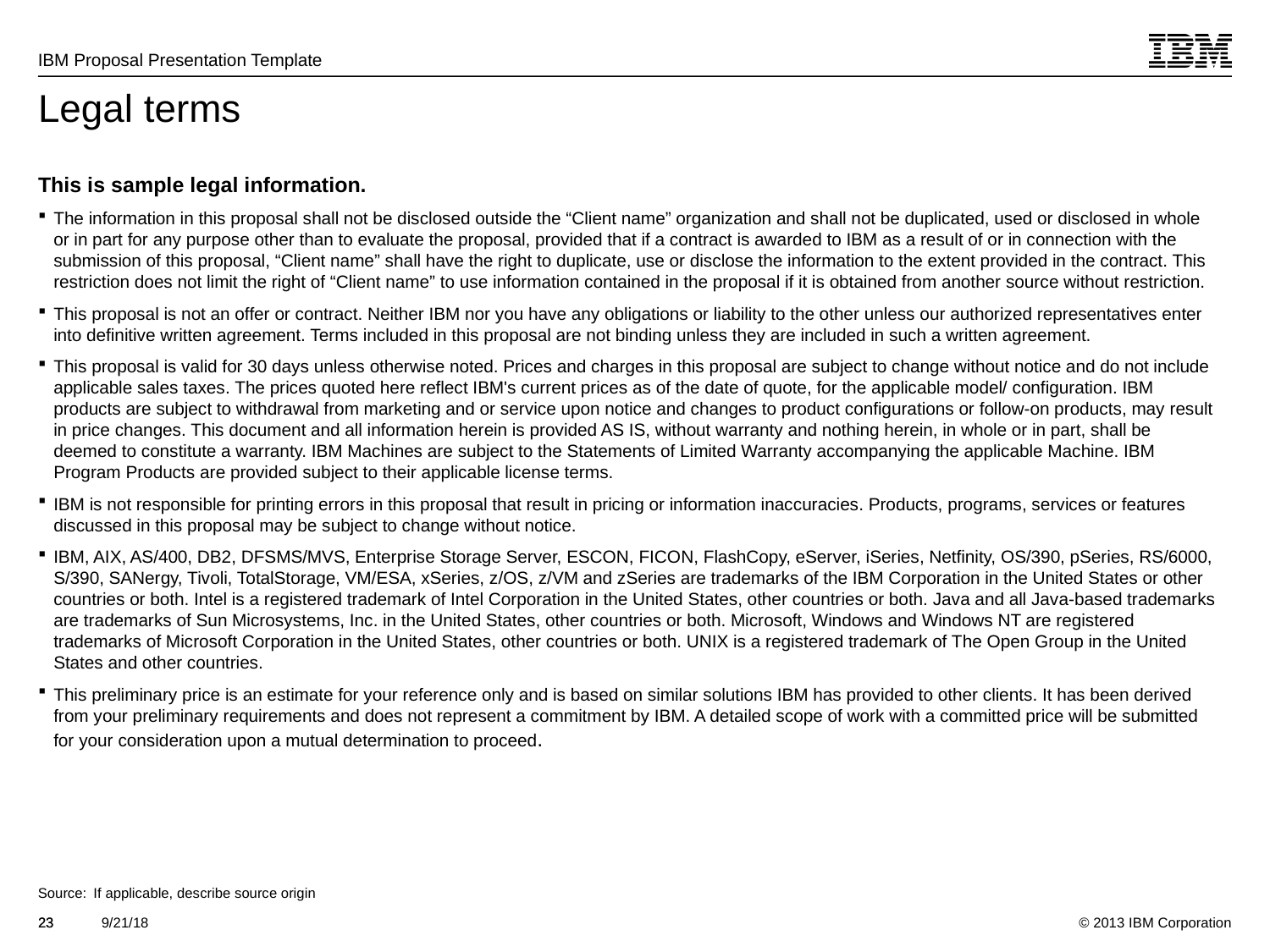

INSTRUCTIONS:
Consult your legal advisor for guidance on preparing this page. The content on this page is for illustration only.
# Legal terms
This is sample legal information.
The information in this proposal shall not be disclosed outside the “Client name” organization and shall not be duplicated, used or disclosed in whole or in part for any purpose other than to evaluate the proposal, provided that if a contract is awarded to IBM as a result of or in connection with the submission of this proposal, “Client name” shall have the right to duplicate, use or disclose the information to the extent provided in the contract. This restriction does not limit the right of “Client name” to use information contained in the proposal if it is obtained from another source without restriction.
This proposal is not an offer or contract. Neither IBM nor you have any obligations or liability to the other unless our authorized representatives enter into definitive written agreement. Terms included in this proposal are not binding unless they are included in such a written agreement.
This proposal is valid for 30 days unless otherwise noted. Prices and charges in this proposal are subject to change without notice and do not include applicable sales taxes. The prices quoted here reflect IBM's current prices as of the date of quote, for the applicable model/ configuration. IBM products are subject to withdrawal from marketing and or service upon notice and changes to product configurations or follow-on products, may result in price changes. This document and all information herein is provided AS IS, without warranty and nothing herein, in whole or in part, shall be deemed to constitute a warranty. IBM Machines are subject to the Statements of Limited Warranty accompanying the applicable Machine. IBM Program Products are provided subject to their applicable license terms.
IBM is not responsible for printing errors in this proposal that result in pricing or information inaccuracies. Products, programs, services or features discussed in this proposal may be subject to change without notice.
IBM, AIX, AS/400, DB2, DFSMS/MVS, Enterprise Storage Server, ESCON, FICON, FlashCopy, eServer, iSeries, Netfinity, OS/390, pSeries, RS/6000, S/390, SANergy, Tivoli, TotalStorage, VM/ESA, xSeries, z/OS, z/VM and zSeries are trademarks of the IBM Corporation in the United States or other countries or both. Intel is a registered trademark of Intel Corporation in the United States, other countries or both. Java and all Java-based trademarks are trademarks of Sun Microsystems, Inc. in the United States, other countries or both. Microsoft, Windows and Windows NT are registered trademarks of Microsoft Corporation in the United States, other countries or both. UNIX is a registered trademark of The Open Group in the United States and other countries.
This preliminary price is an estimate for your reference only and is based on similar solutions IBM has provided to other clients. It has been derived from your preliminary requirements and does not represent a commitment by IBM. A detailed scope of work with a committed price will be submitted for your consideration upon a mutual determination to proceed.
Source:	If applicable, describe source origin
23
23